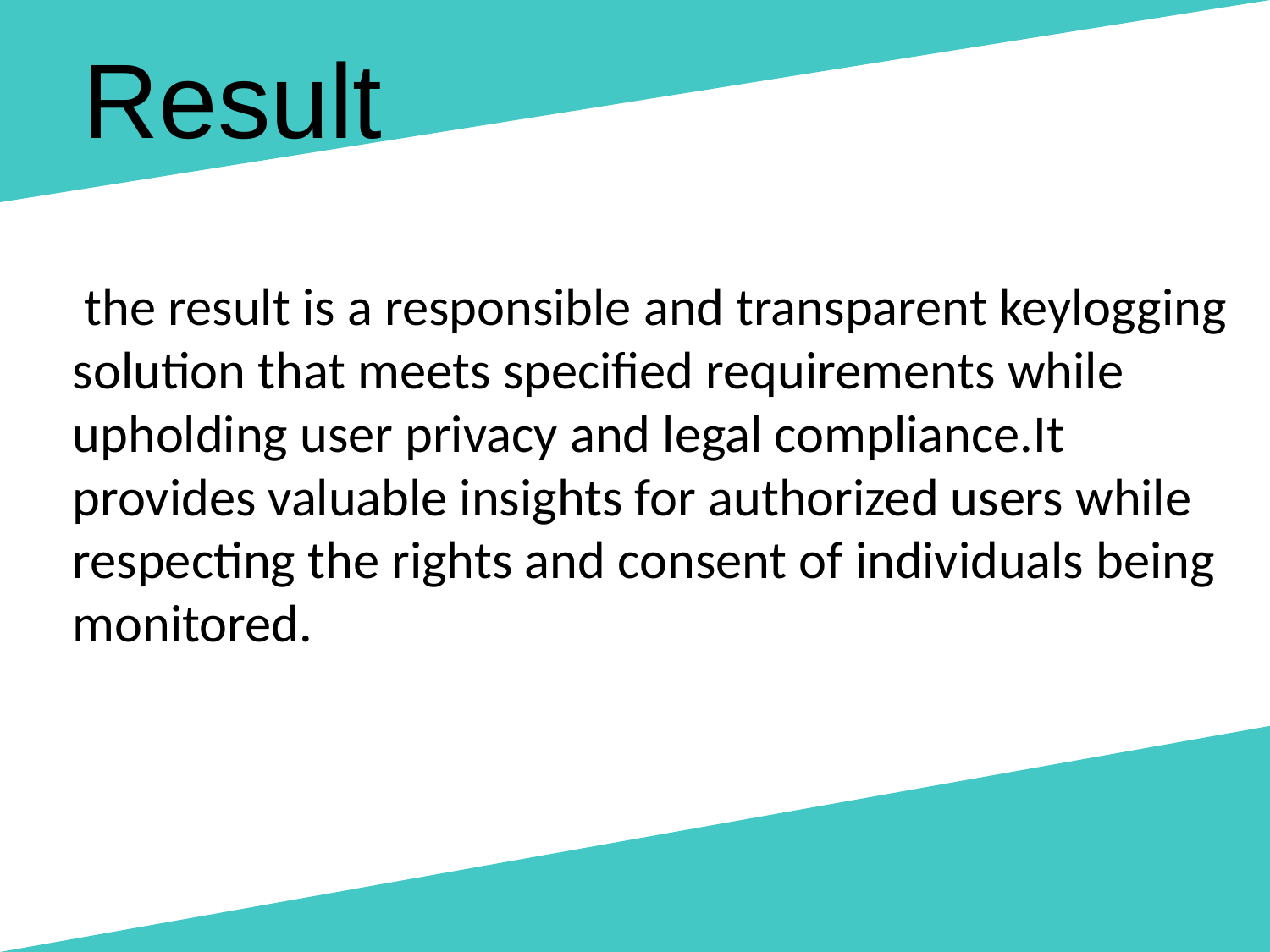

Result

 the result is a responsible and transparent keylogging
solution that meets specified requirements while
upholding user privacy and legal compliance.It
provides valuable insights for authorized users while
respecting the rights and consent of individuals being
monitored.